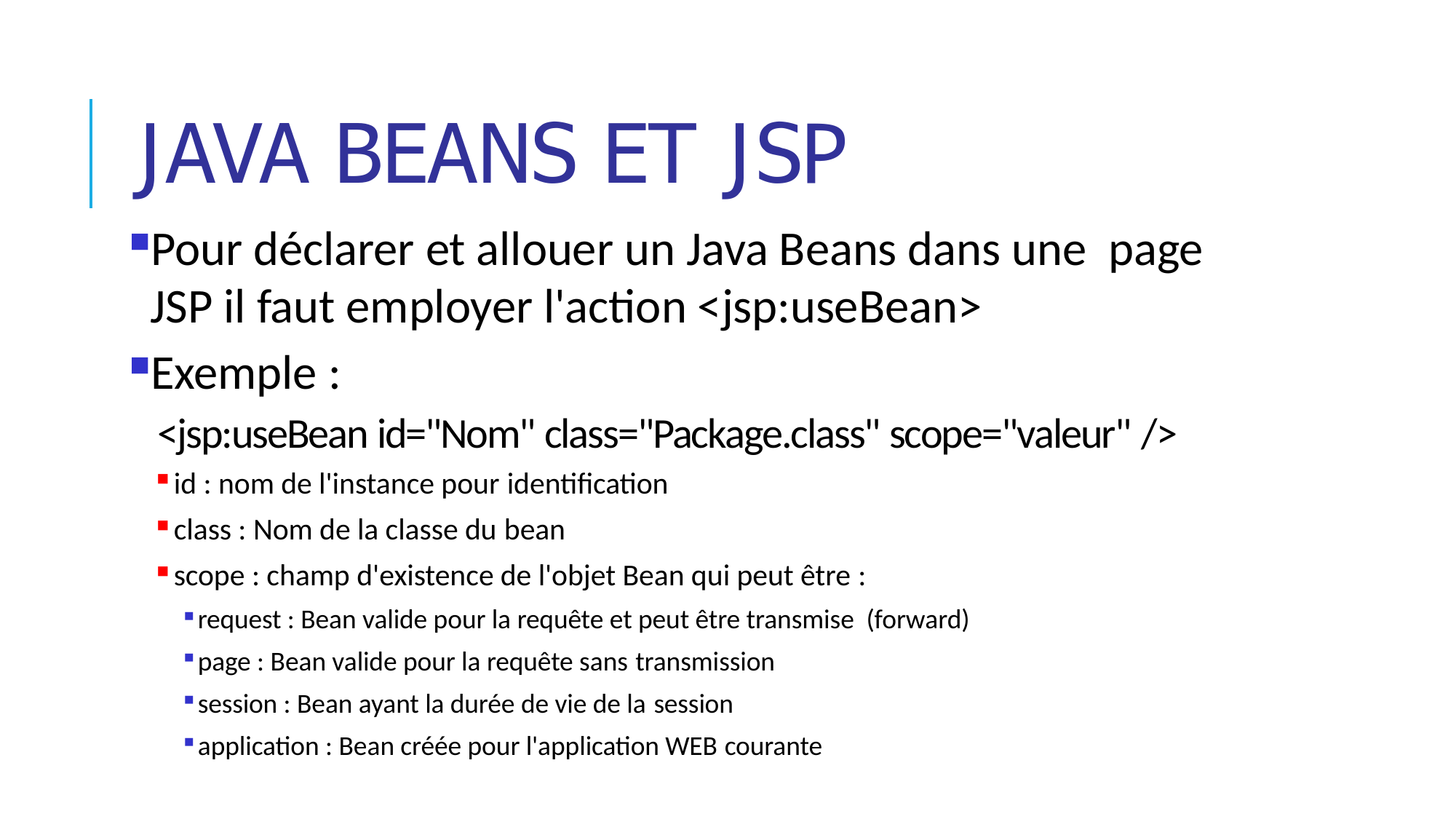

# Java Beans et JSP
Pour déclarer et allouer un Java Beans dans une  page JSP il faut employer l'action <jsp:useBean>
Exemple :
<jsp:useBean id="Nom" class="Package.class" scope="valeur" />
id : nom de l'instance pour identification
class : Nom de la classe du bean
scope : champ d'existence de l'objet Bean qui peut être :
request : Bean valide pour la requête et peut être transmise  (forward)
page : Bean valide pour la requête sans transmission
session : Bean ayant la durée de vie de la session
application : Bean créée pour l'application WEB courante